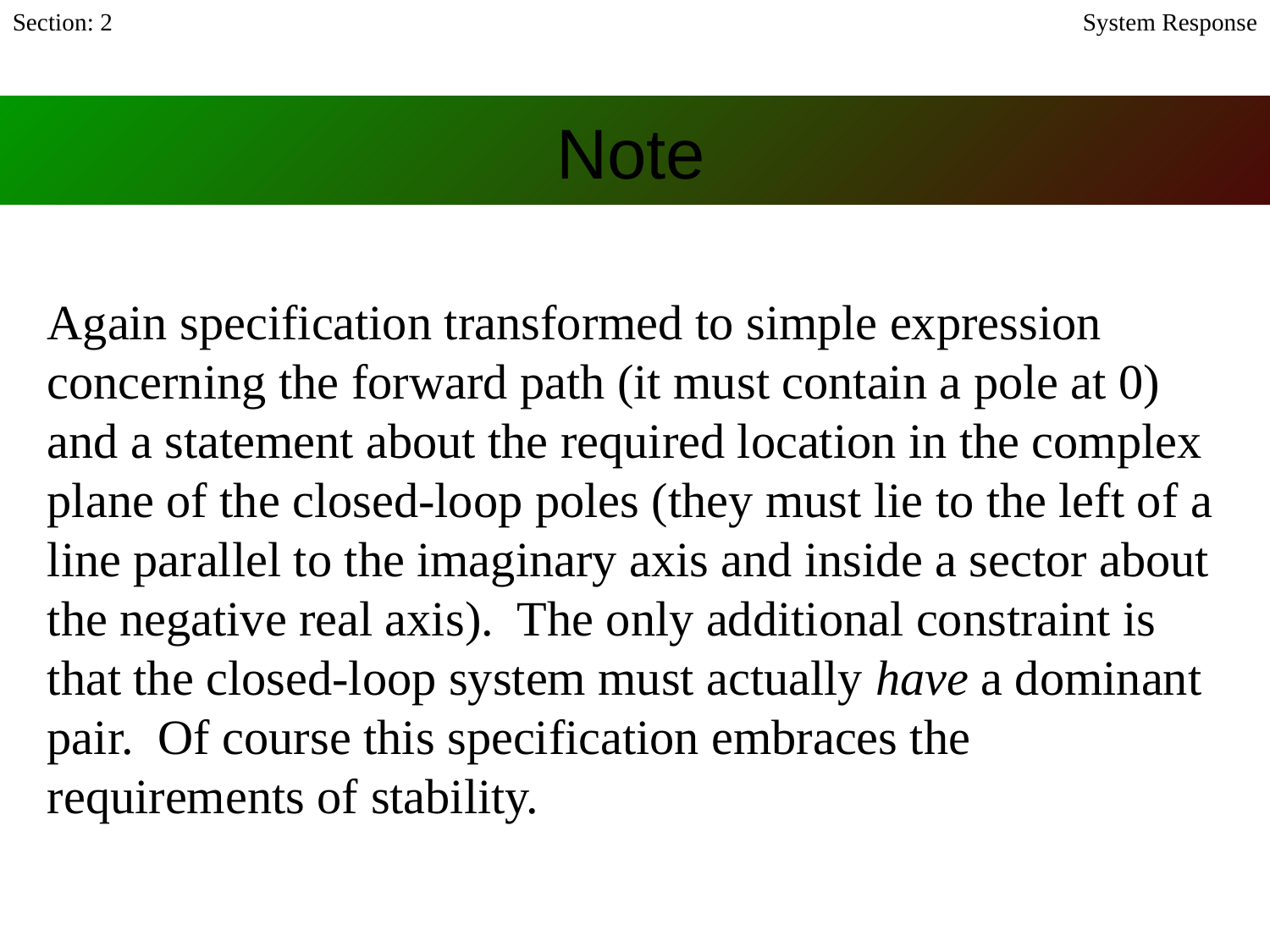

Section: 2
System Response

# Note
Again specification transformed to simple expression concerning the forward path (it must contain a pole at 0) and a statement about the required location in the complex plane of the closed-loop poles (they must lie to the left of a line parallel to the imaginary axis and inside a sector about the negative real axis).  The only additional constraint is that the closed-loop system must actually have a dominant pair.  Of course this specification embraces the requirements of stability.